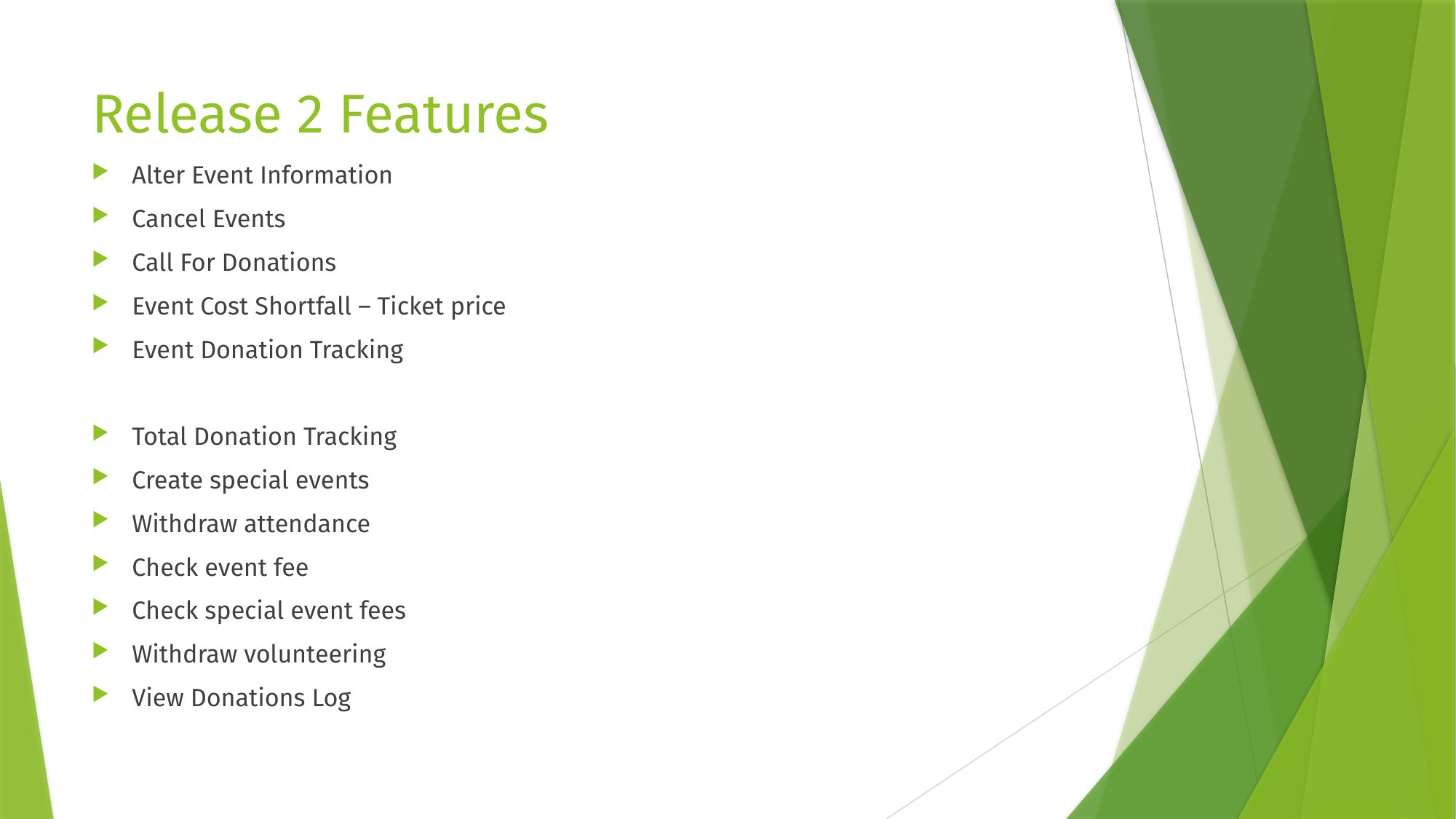

# Release 2 Features
Alter Event Information
Cancel Events
Call For Donations
Event Cost Shortfall – Ticket price
Event Donation Tracking

Total Donation Tracking
Create special events
Withdraw attendance
Check event fee
Check special event fees
Withdraw volunteering
View Donations Log